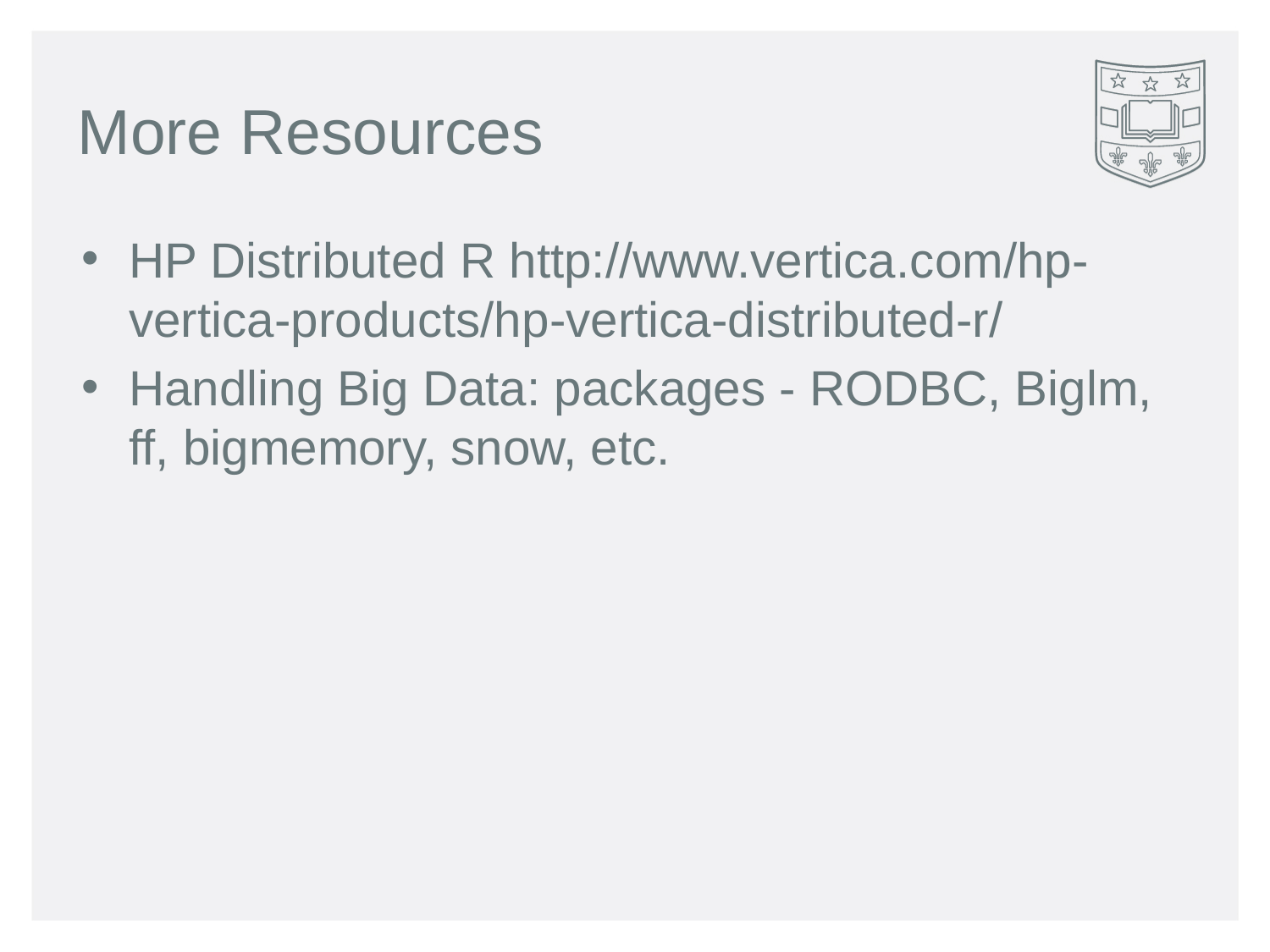

# More Resources
HP Distributed R http://www.vertica.com/hp-vertica-products/hp-vertica-distributed-r/
Handling Big Data: packages - RODBC, Biglm, ff, bigmemory, snow, etc.